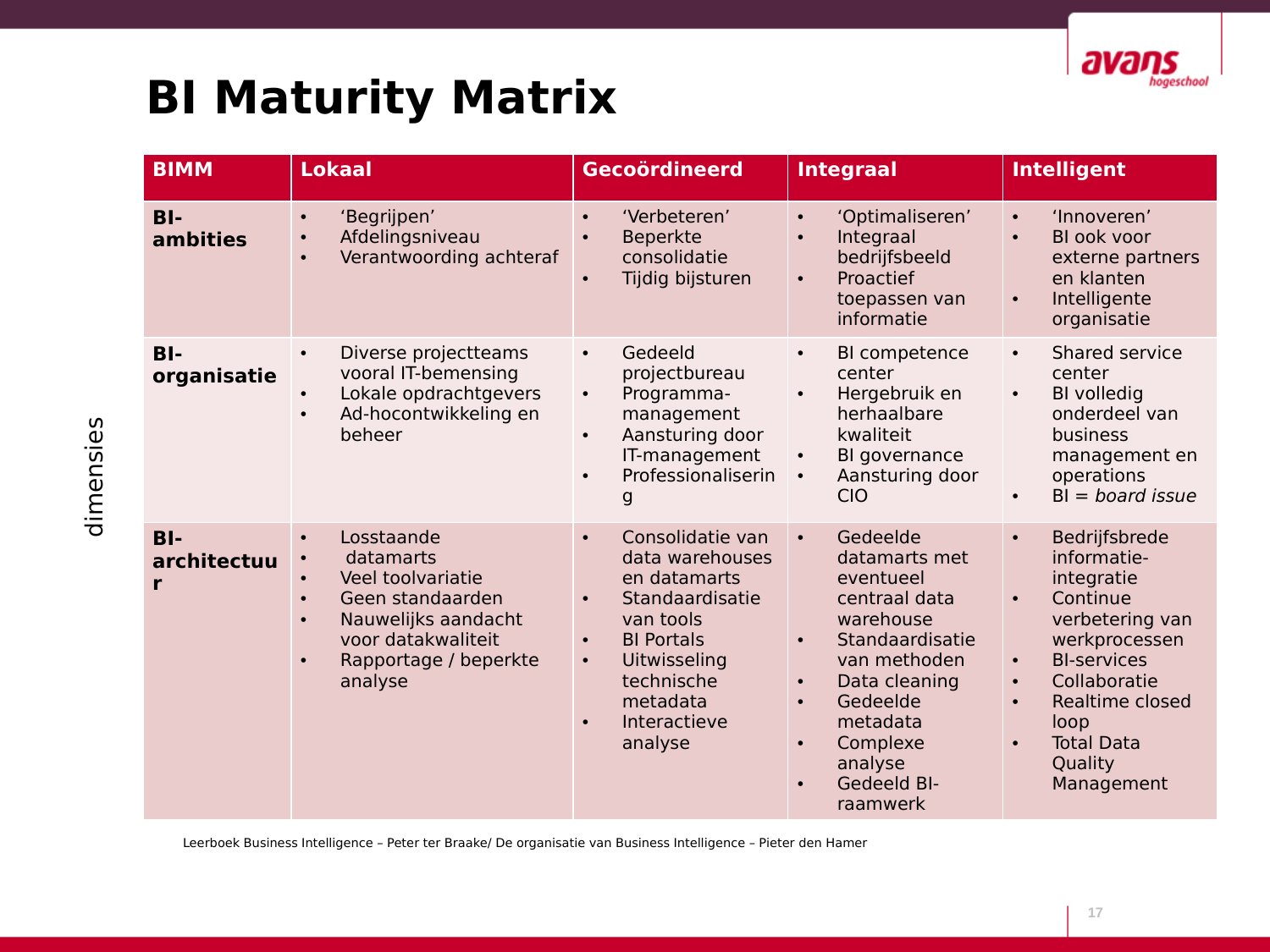

BI Maturity Matrix
| BIMM | Lokaal | Gecoördineerd | Integraal | Intelligent |
| --- | --- | --- | --- | --- |
| BI- ambities | ‘Begrijpen’ Afdelingsniveau Verantwoording achteraf | ‘Verbeteren’ Beperkte consolidatie Tijdig bijsturen | ‘Optimaliseren’ Integraal bedrijfsbeeld Proactief toepassen van informatie | ‘Innoveren’ BI ook voor externe partners en klanten Intelligente organisatie |
| BI-organisatie | Diverse projectteams vooral IT-bemensing Lokale opdrachtgevers Ad-hocontwikkeling en beheer | Gedeeld projectbureau Programma-management Aansturing door IT-management Professionalisering | BI competence center Hergebruik en herhaalbare kwaliteit BI governance Aansturing door CIO | Shared service center BI volledig onderdeel van business management en operations BI = board issue |
| BI- architectuur | Losstaande datamarts Veel toolvariatie Geen standaarden Nauwelijks aandacht voor datakwaliteit Rapportage / beperkte analyse | Consolidatie van data warehouses en datamarts Standaardisatie van tools BI Portals Uitwisseling technische metadata Interactieve analyse | Gedeelde datamarts met eventueel centraal data warehouse Standaardisatie van methoden Data cleaning Gedeelde metadata Complexe analyse Gedeeld BI-raamwerk | Bedrijfsbrede informatie-integratie Continue verbetering van werkprocessen BI-services Collaboratie Realtime closed loop Total Data Quality Management |

dimensies
17